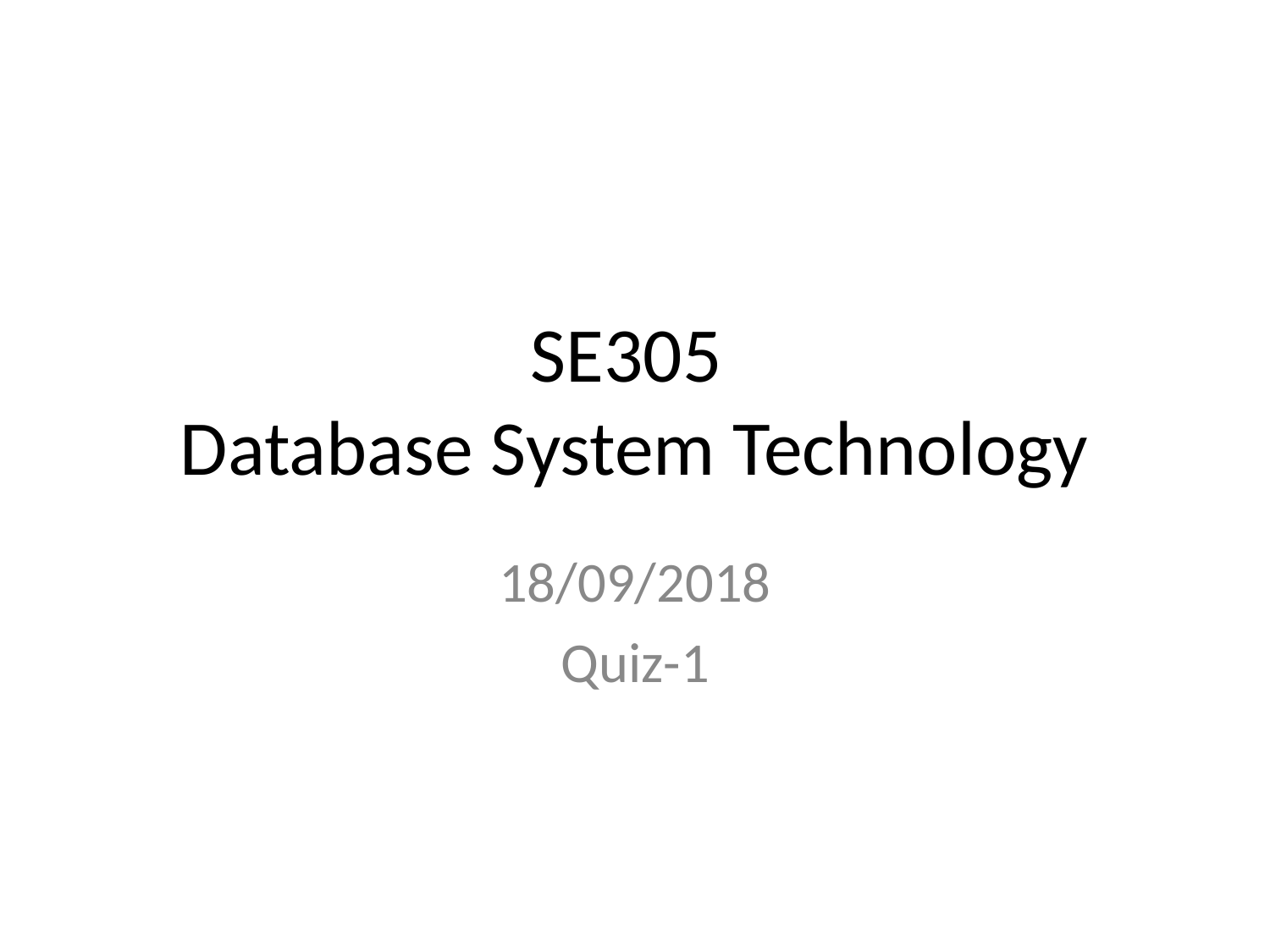

# SE305 Database System Technology
18/09/2018
Quiz-1